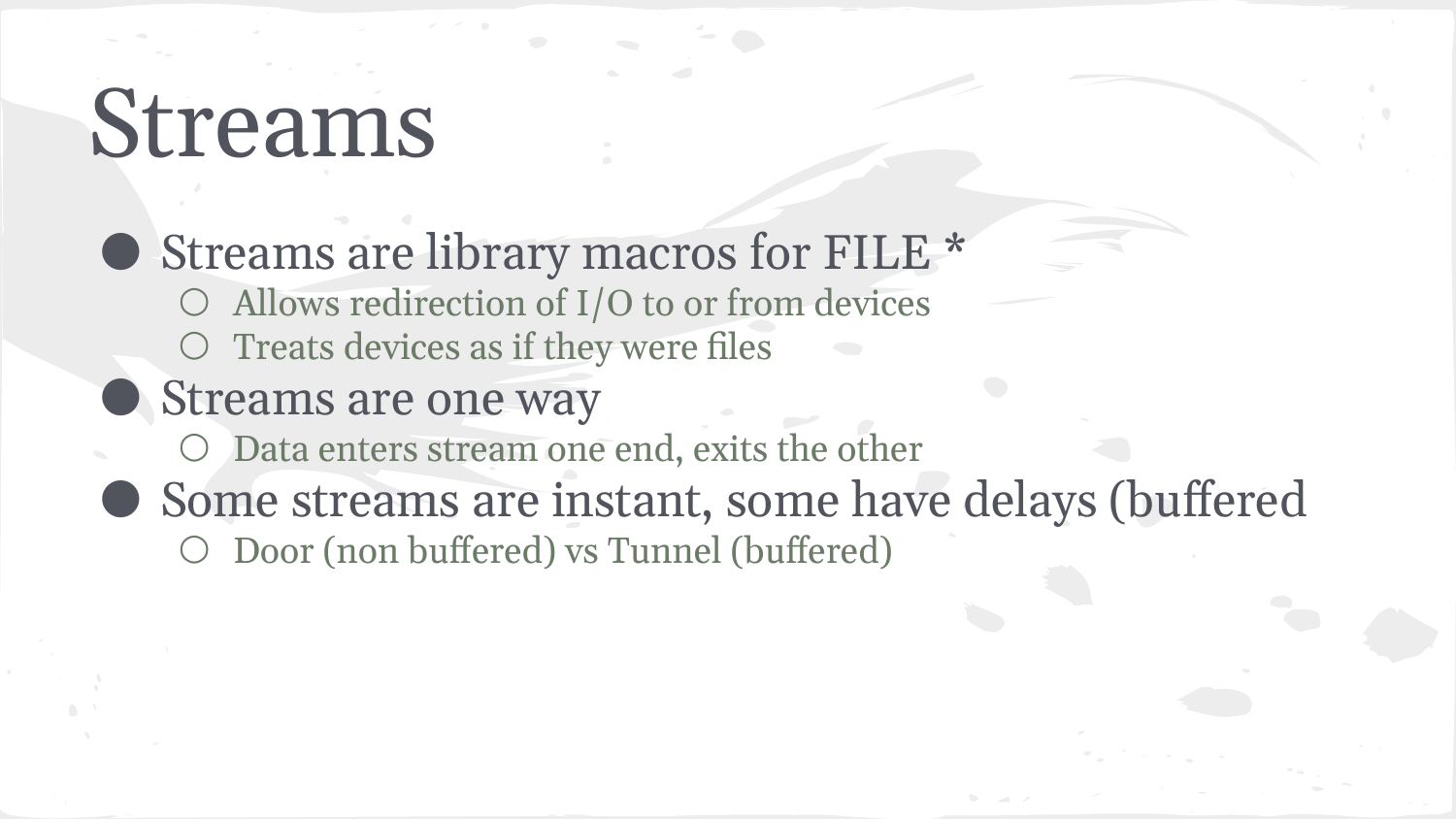

# Streams
Streams are library macros for FILE *
Allows redirection of I/O to or from devices
Treats devices as if they were files
Streams are one way
Data enters stream one end, exits the other
Some streams are instant, some have delays (buffered
Door (non buffered) vs Tunnel (buffered)